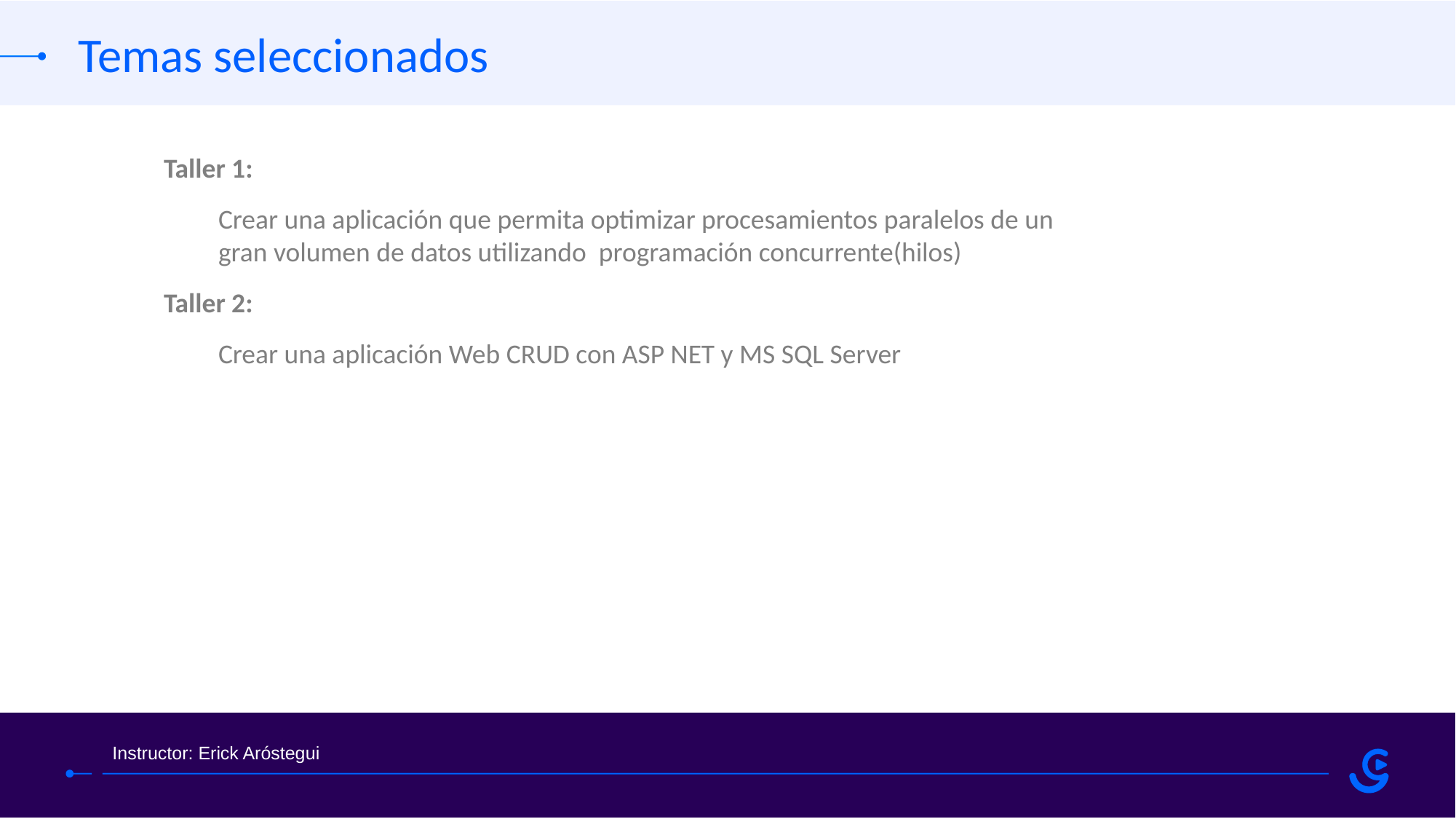

Temas seleccionados
Taller 1:
Crear una aplicación que permita optimizar procesamientos paralelos de un gran volumen de datos utilizando  programación concurrente(hilos)
Taller 2:
Crear una aplicación Web CRUD con ASP NET y MS SQL Server